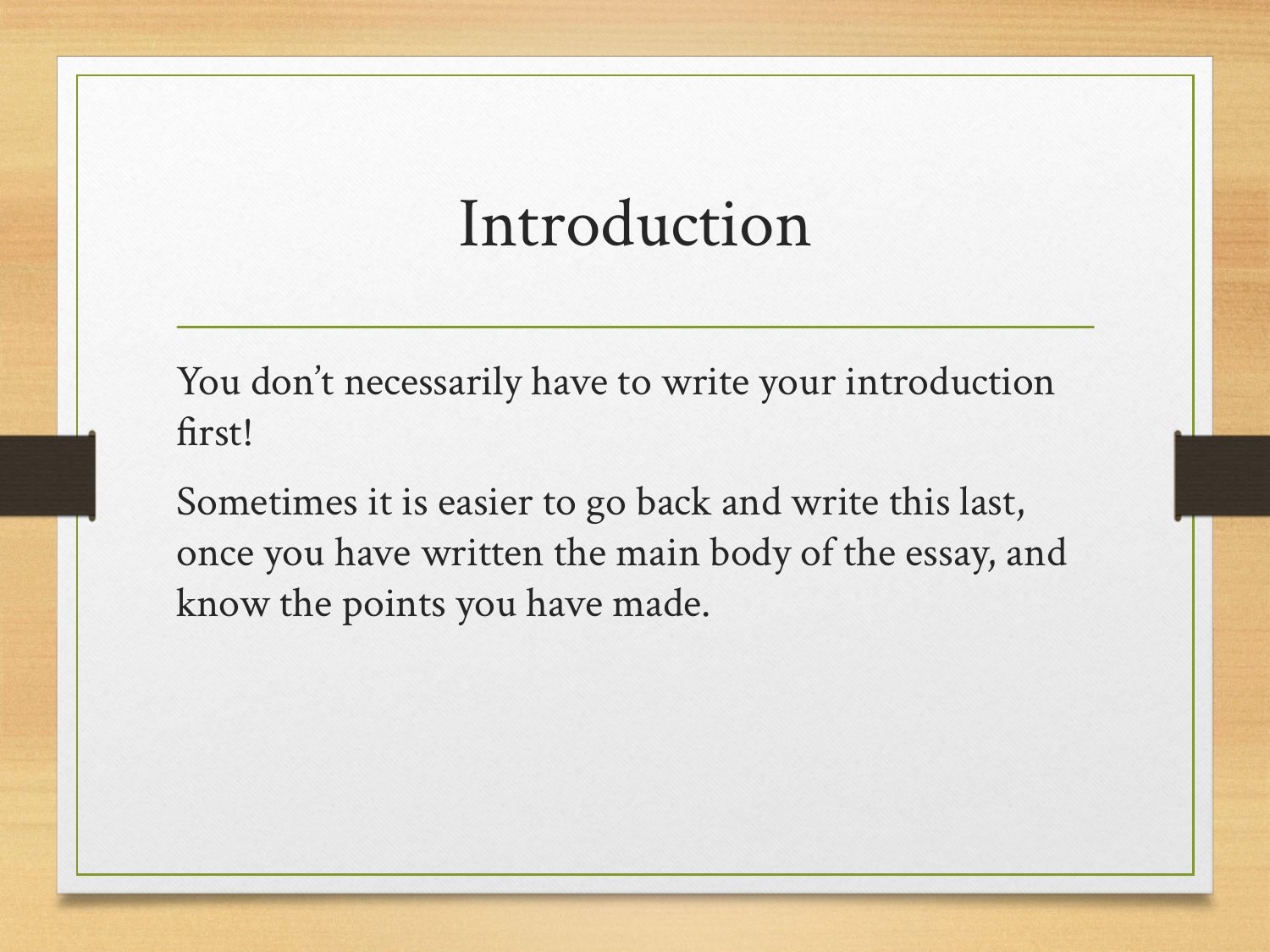

# Introduction
You don’t necessarily have to write your introduction first!
Sometimes it is easier to go back and write this last, once you have written the main body of the essay, and know the points you have made.